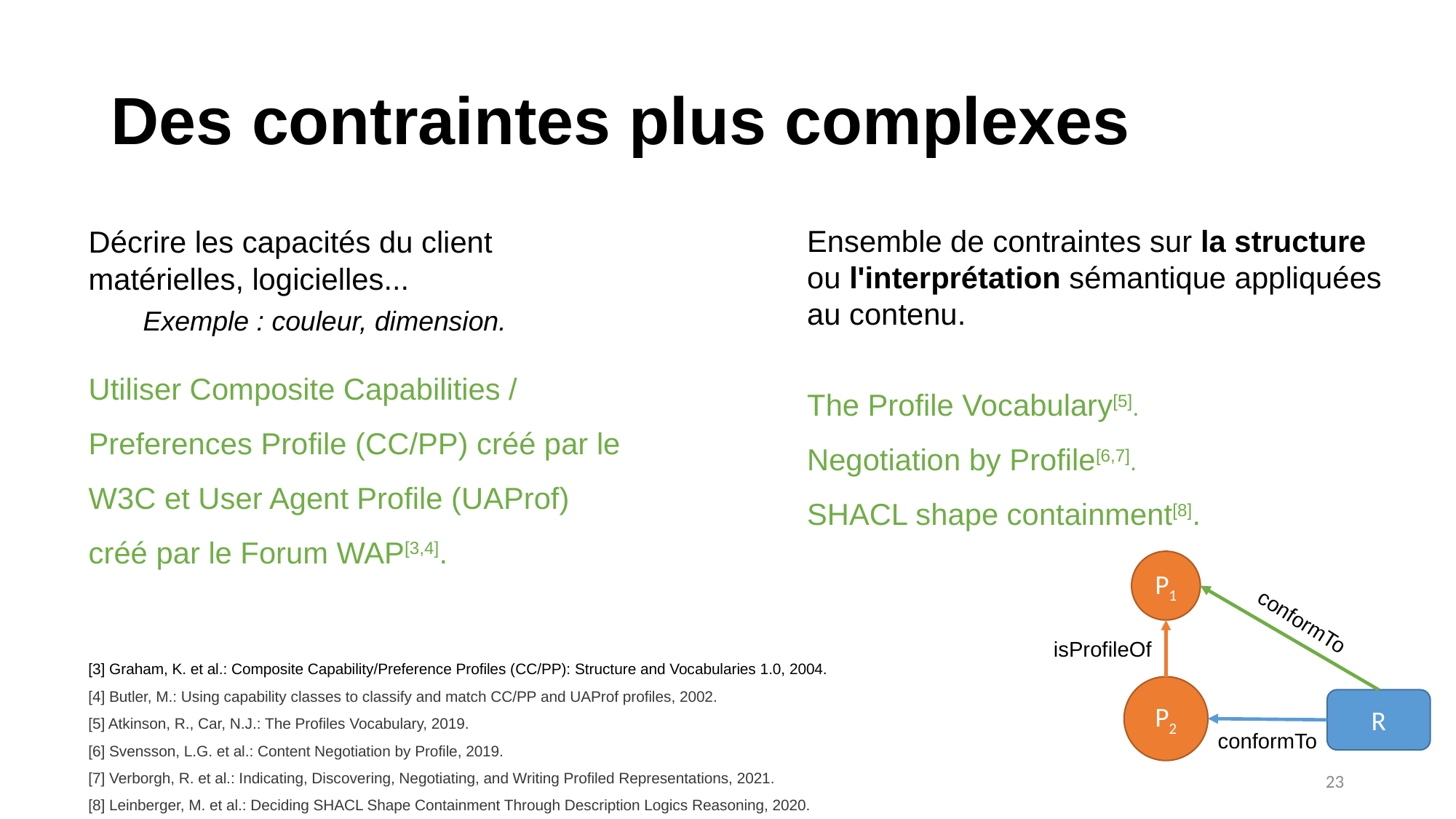

# Des contraintes plus complexes
Ensemble de contraintes sur la structure ou l'interprétation sémantique appliquées au contenu.

The Profile Vocabulary[5].
Negotiation by Profile[6,7].
SHACL shape containment[8].

Décrire les capacités du client matérielles, logicielles...
Exemple : couleur, dimension.
Utiliser Composite Capabilities / Preferences Profile (CC/PP) créé par le W3C et User Agent Profile (UAProf) créé par le Forum WAP[3,4].
P1
conformTo
isProfileOf
[3] Graham, K. et al.: Composite Capability/Preference Profiles (CC/PP): Structure and Vocabularies 1.0, 2004.
[4] Butler, M.: Using capability classes to classify and match CC/PP and UAProf profiles, 2002.
[5] Atkinson, R., Car, N.J.: The Profiles Vocabulary, 2019.
[6] Svensson, L.G. et al.: Content Negotiation by Profile, 2019.
[7] Verborgh, R. et al.: Indicating, Discovering, Negotiating, and Writing Profiled Representations, 2021.
[8] Leinberger, M. et al.: Deciding SHACL Shape Containment Through Description Logics Reasoning, 2020.
P2
R
conformTo
23